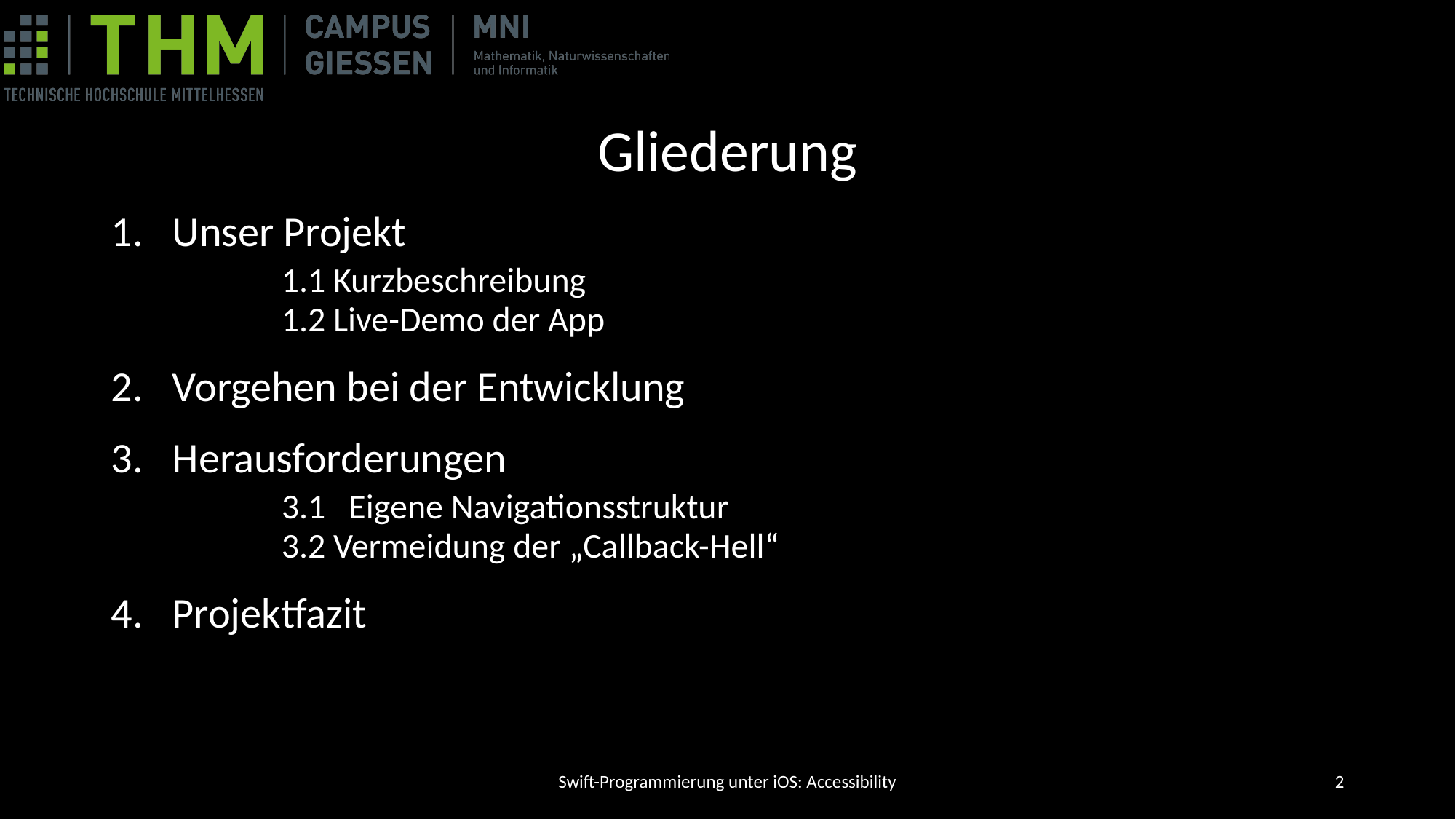

# Gliederung
Unser Projekt
	1.1 Kurzbeschreibung
	1.2 Live-Demo der App
Vorgehen bei der Entwicklung
Herausforderungen
	3.1   Eigene Navigationsstruktur
	3.2 Vermeidung der „Callback-Hell“
Projektfazit
Swift-Programmierung unter iOS: Accessibility
2